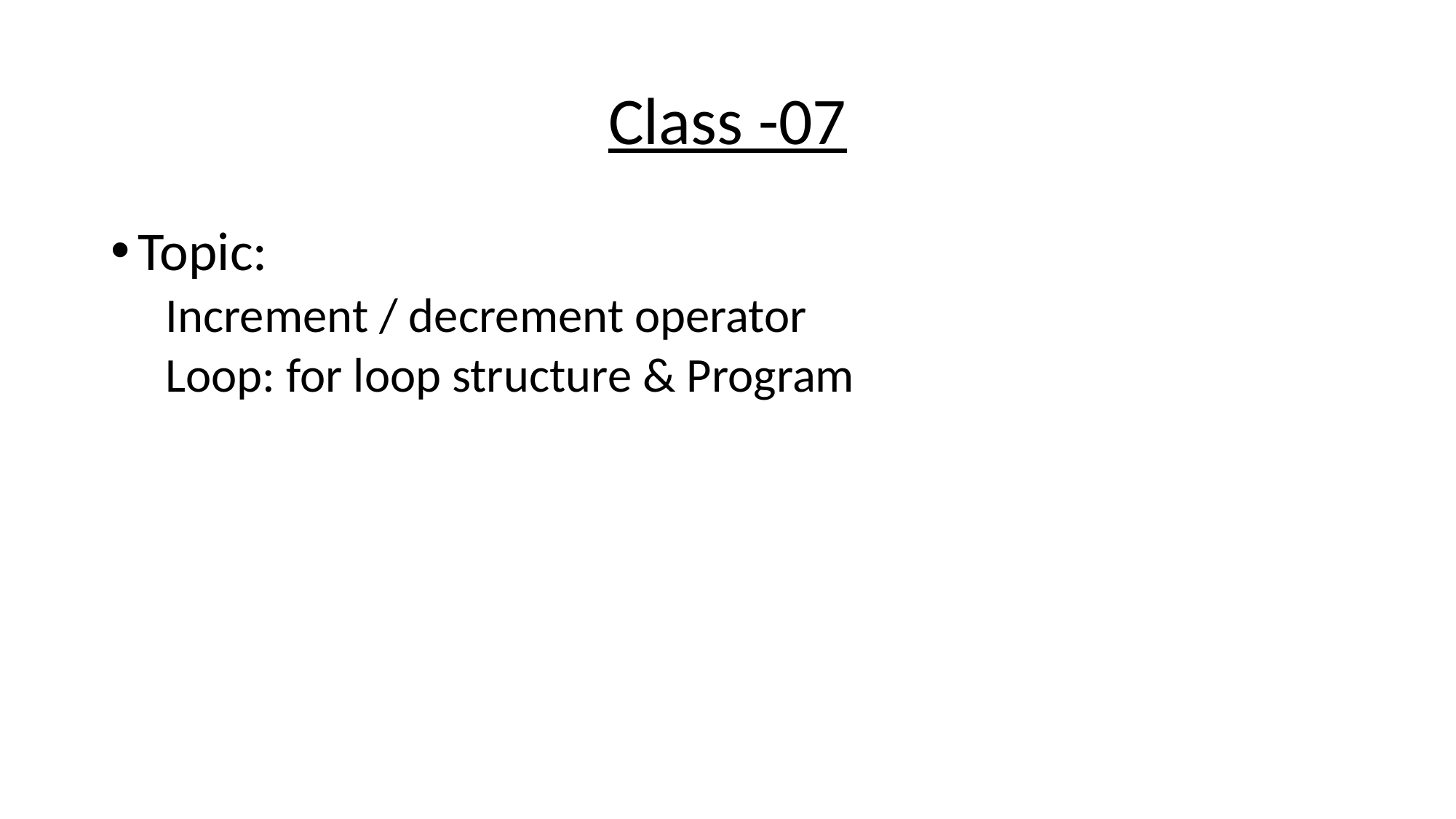

# Class -07
Topic:
Increment / decrement operator
Loop: for loop structure & Program